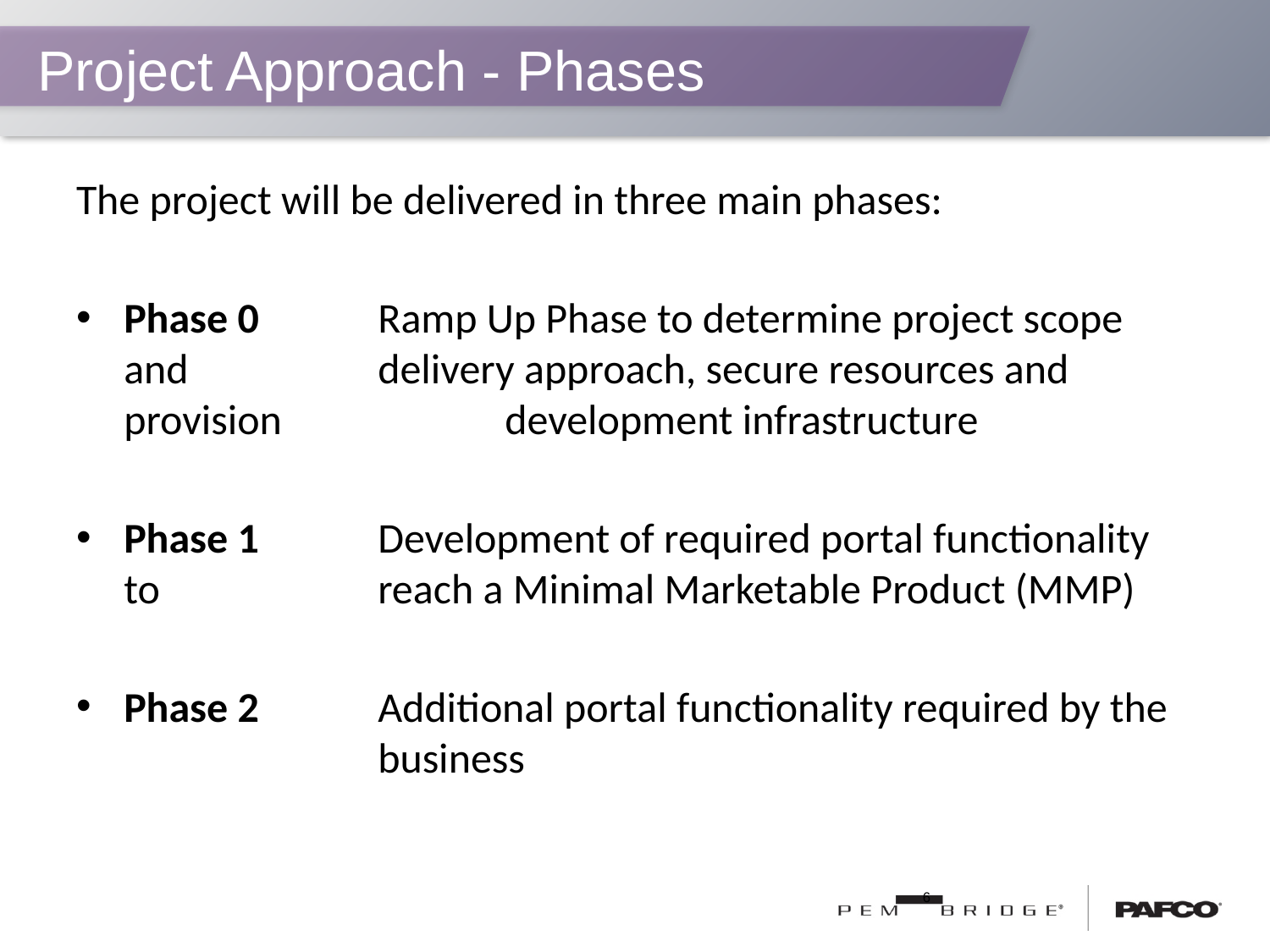

# Project Approach - Phases
The project will be delivered in three main phases:

Phase 0	Ramp Up Phase to determine project scope and 		delivery approach, secure resources and provision 		development infrastructure

Phase 1	Development of required portal functionality to 		reach a Minimal Marketable Product (MMP)

Phase 2	Additional portal functionality required by the 		business

6